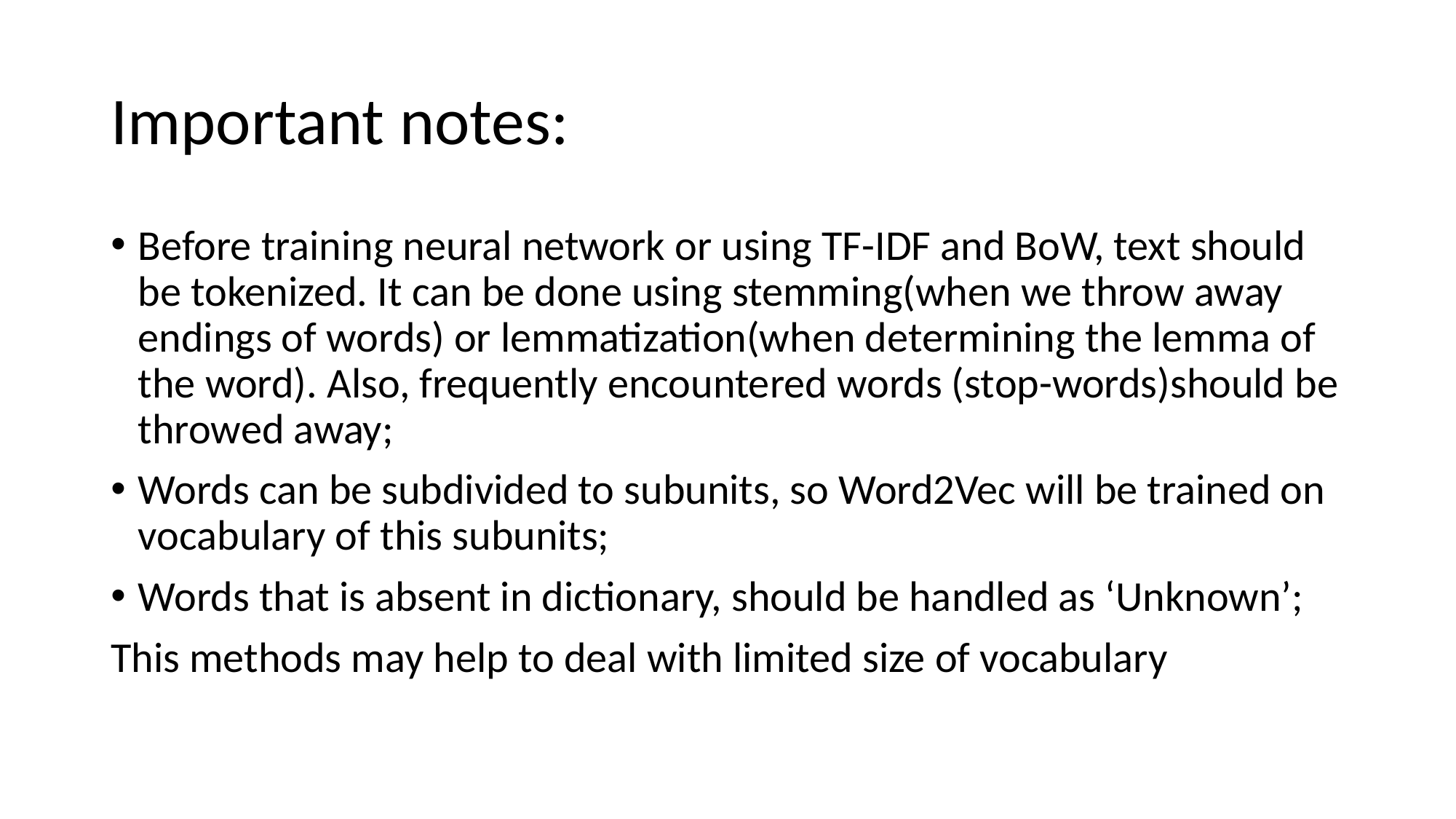

# Important notes:
Before training neural network or using TF-IDF and BoW, text should be tokenized. It can be done using stemming(when we throw away endings of words) or lemmatization(when determining the lemma of the word). Also, frequently encountered words (stop-words)should be throwed away;
Words can be subdivided to subunits, so Word2Vec will be trained on vocabulary of this subunits;
Words that is absent in dictionary, should be handled as ‘Unknown’;
This methods may help to deal with limited size of vocabulary